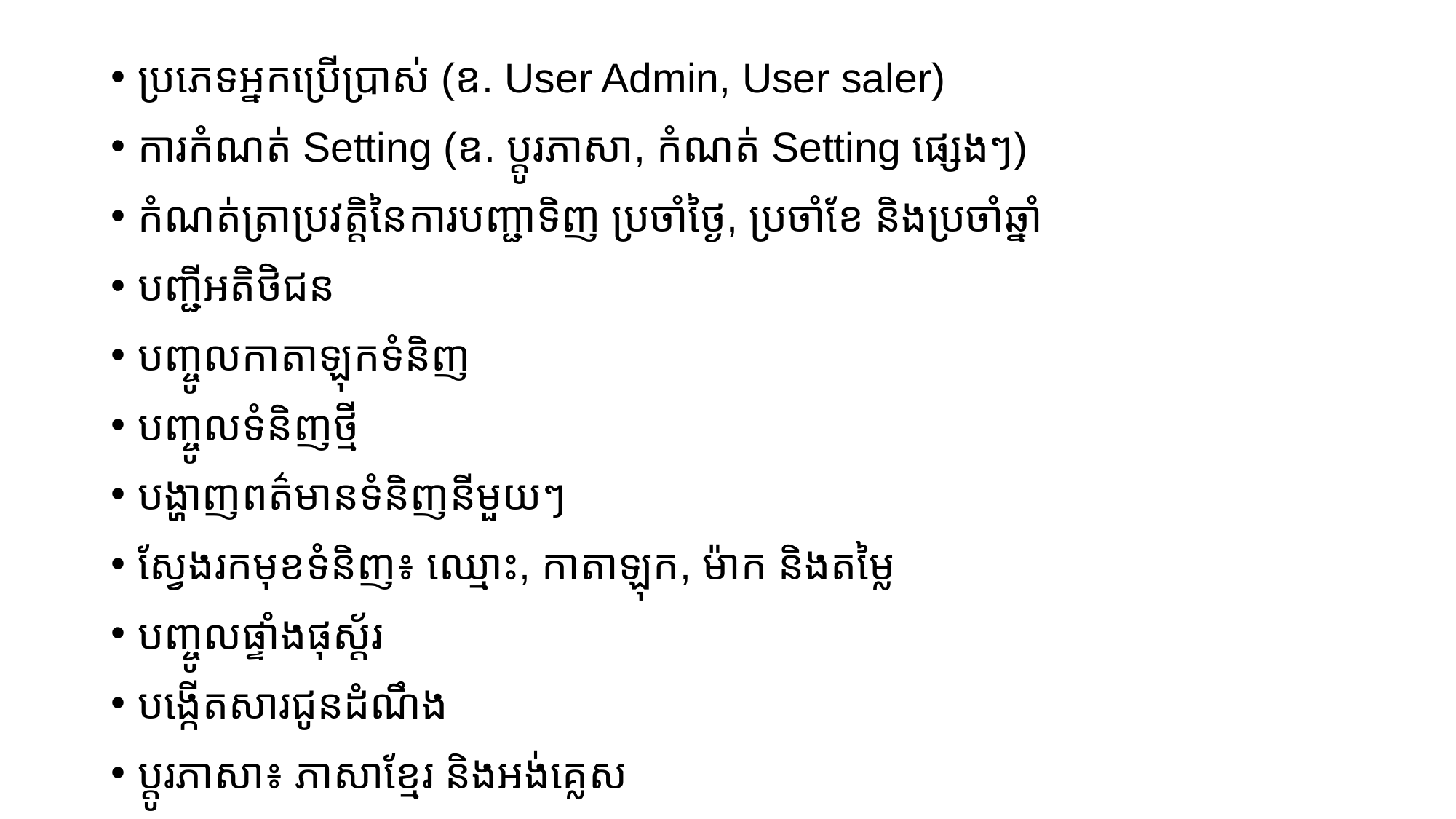

ប្រភេទអ្នកប្រើប្រាស់ (ឧ. User Admin, User saler)
ការកំណត់ Setting (ឧ. ប្តូរភាសា, កំណត់ Setting ផ្សេងៗ)
កំណត់ត្រាប្រវត្តិនៃការបញ្ជាទិញ ប្រចាំថ្ងៃ, ប្រចាំខែ និងប្រចាំឆ្នាំ
បញ្ជីអតិថិជន
បញ្ចូលកាតាឡុកទំនិញ
បញ្ចូលទំនិញថ្មី
បង្ហាញពត៌មានទំនិញនីមួយៗ
ស្វែងរកមុខទំនិញ៖ ឈ្មោះ, កាតាឡុក, ម៉ាក និងតម្លៃ
បញ្ចូលផ្ទាំងផុស្ត័រ
បង្កើតសារជូនដំណឹង
ប្តូរភាសា៖ ភាសាខ្មែរ និងអង់គ្លេស